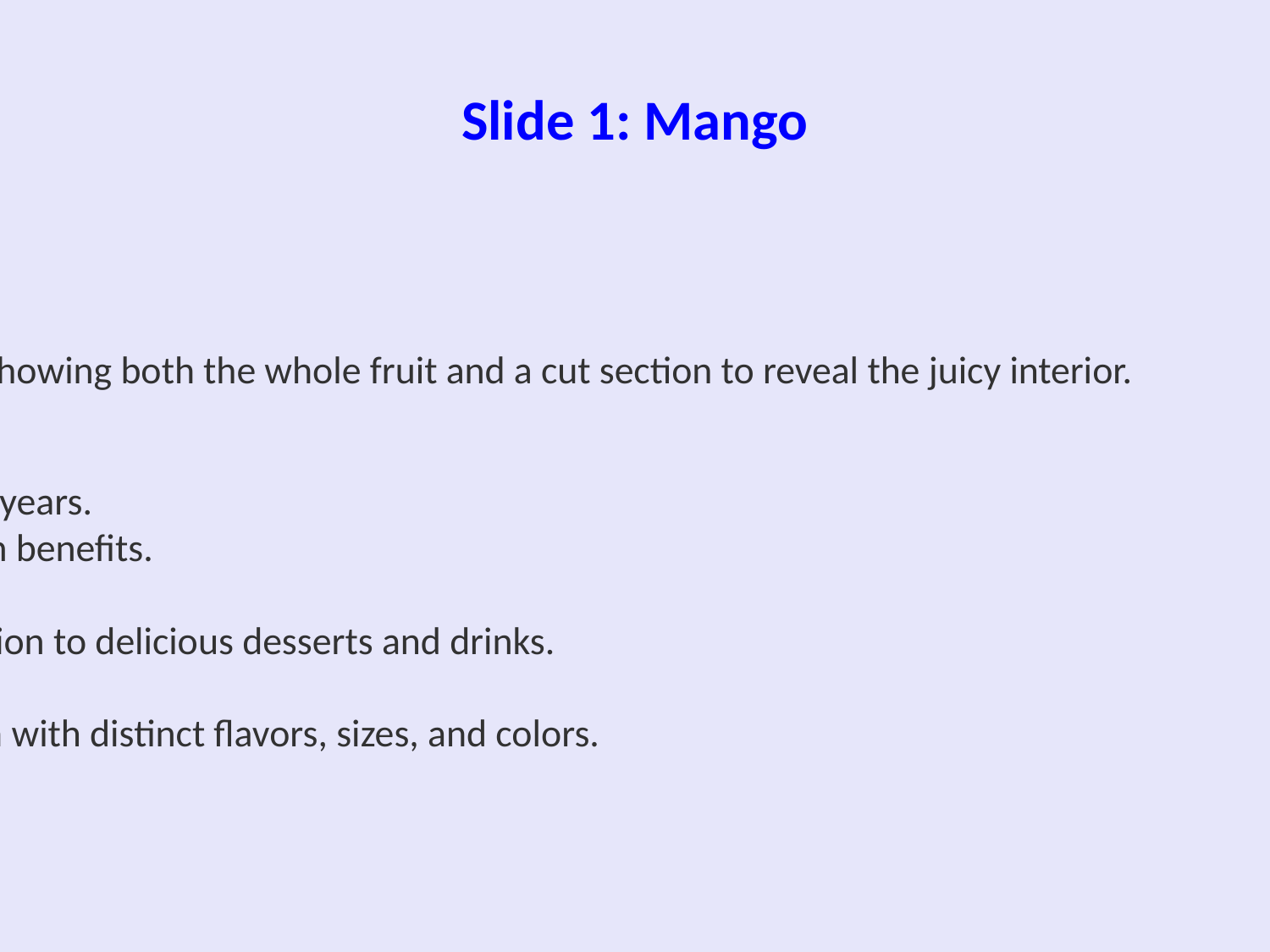

**Slide 1: Introduction to Mango**

**Title:** Discovering the World of Mangos

**Subtitle:** The Versatile and Nutritious Fruit

**Content:**

- **Image:** Display a vibrant, high-quality image of a ripe mango, ideally showing both the whole fruit and a cut section to reveal the juicy interior.

- **Bullet Points:**
  - Originating from South Asia, mangos have been cultivated for over 4,000 years.
  - Known as the "King of Fruits" due to their unique taste and various health benefits.
  - Rich in vitamins A, C, and E, and a good source of dietary fiber.
  - Widely used in culinary practices around the world, from fresh consumption to delicious desserts and drinks.

- **Fun Fact:** There are over 500 varieties of mangos grown globally, each with distinct flavors, sizes, and colors.

- **Visual Elements:**
  - Infographic showing top mango-producing countries.
  - Diagram highlighting the nutritional profile of mangos.

- **Footer:** Enhance your knowledge about this tropical treasure and explore its uses in the following slides.

**Note to Presenter:** Engage your audience by asking if they have tried different varieties of mangos and what their favorite way to enjoy this fruit is.
# Slide 1: Mango